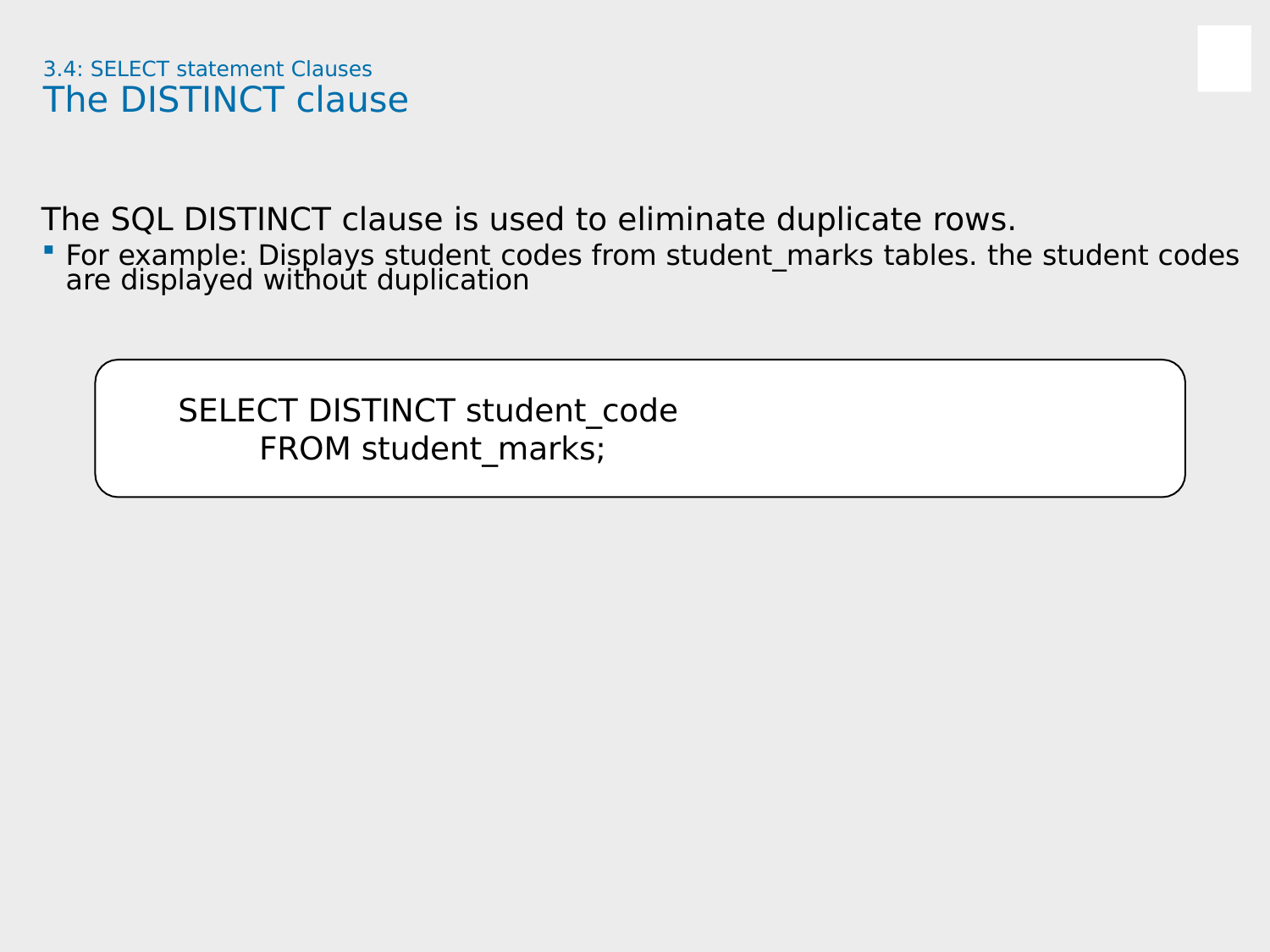

3.4: SELECT statement Clauses
# The DISTINCT clause
The SQL DISTINCT clause is used to eliminate duplicate rows.
For example: Displays student codes from student_marks tables. the student codes  are displayed without duplication

SELECT DISTINCT student_code
FROM student_marks;